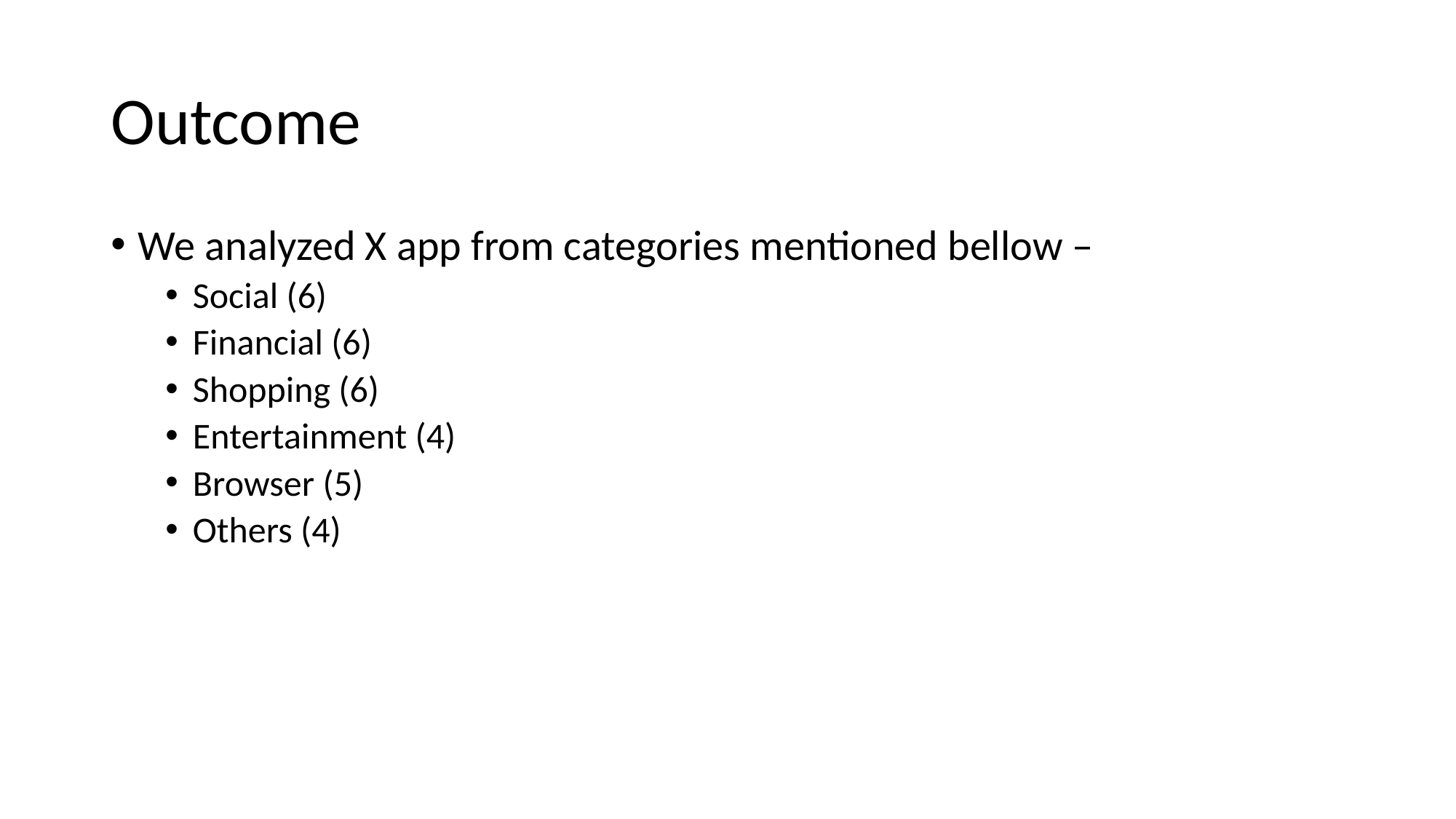

# Outcome
We analyzed X app from categories mentioned bellow –
Social (6)
Financial (6)
Shopping (6)
Entertainment (4)
Browser (5)
Others (4)